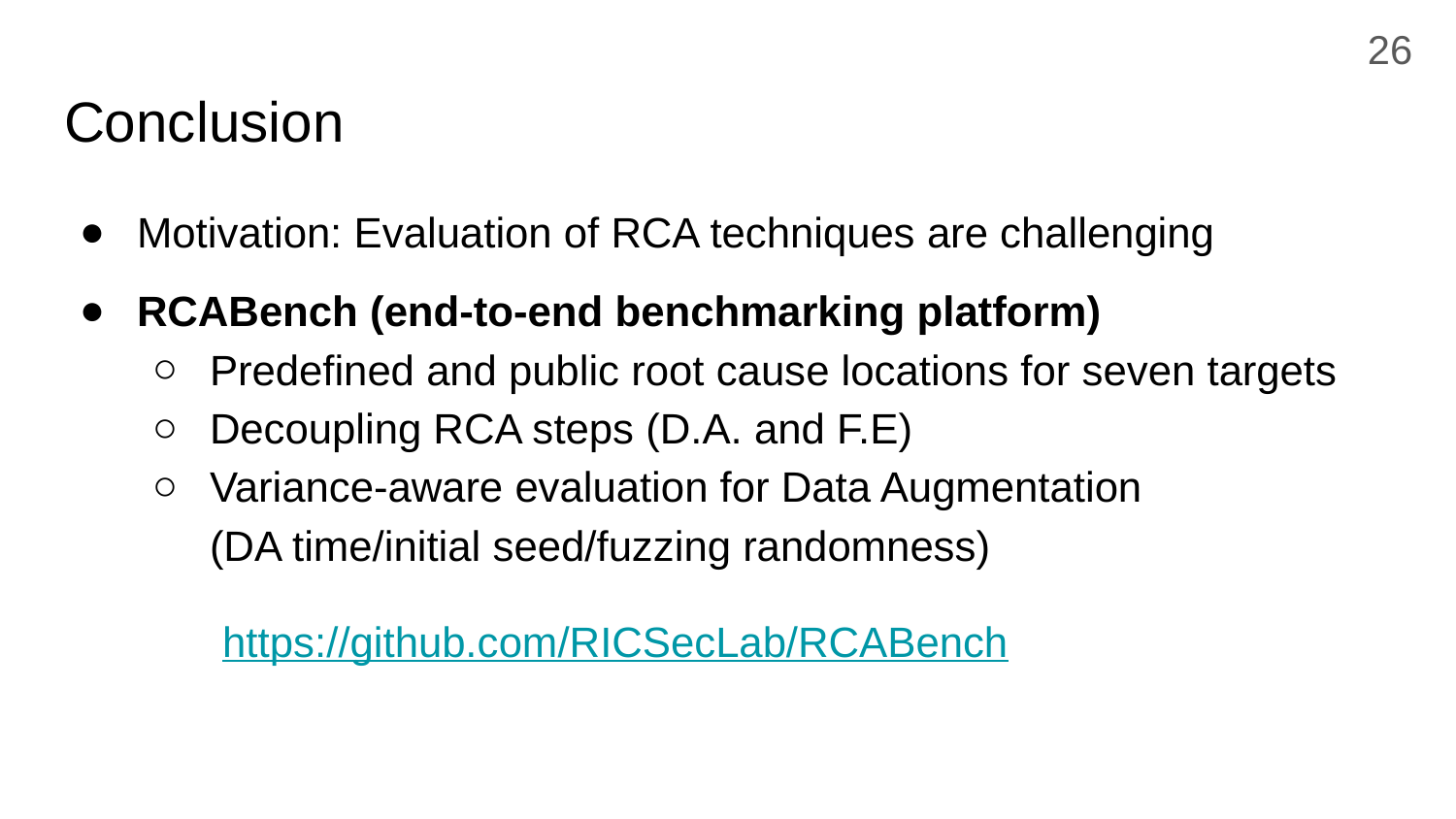

26
# Conclusion
Motivation: Evaluation of RCA techniques are challenging
RCABench (end-to-end benchmarking platform)
Predefined and public root cause locations for seven targets
Decoupling RCA steps (D.A. and F.E)
Variance-aware evaluation for Data Augmentation
(DA time/initial seed/fuzzing randomness)

https://github.com/RICSecLab/RCABench